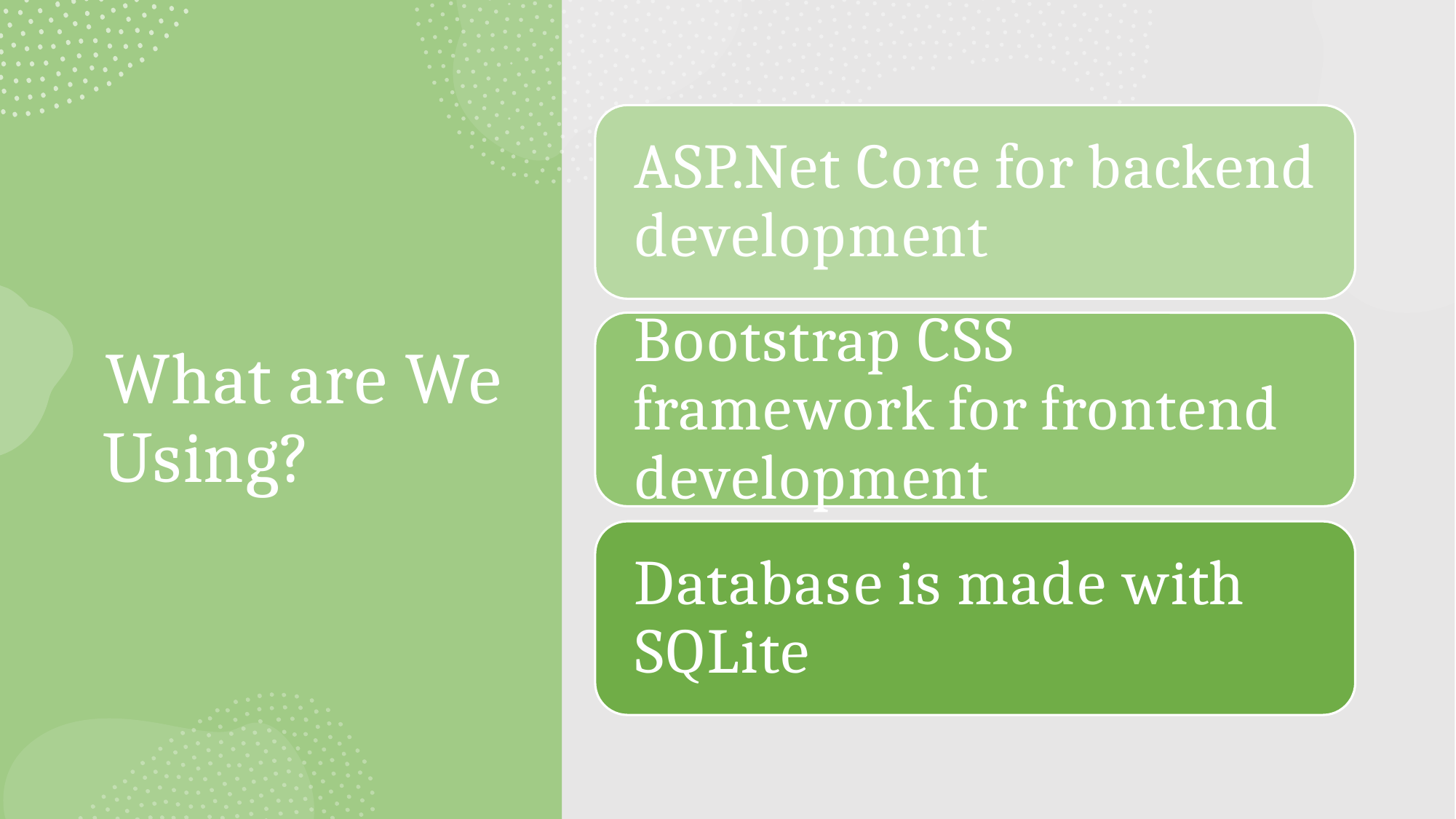

ASP.Net Core for backend development
Bootstrap CSS framework for frontend development
Database is made with SQLite
# What are We Using?